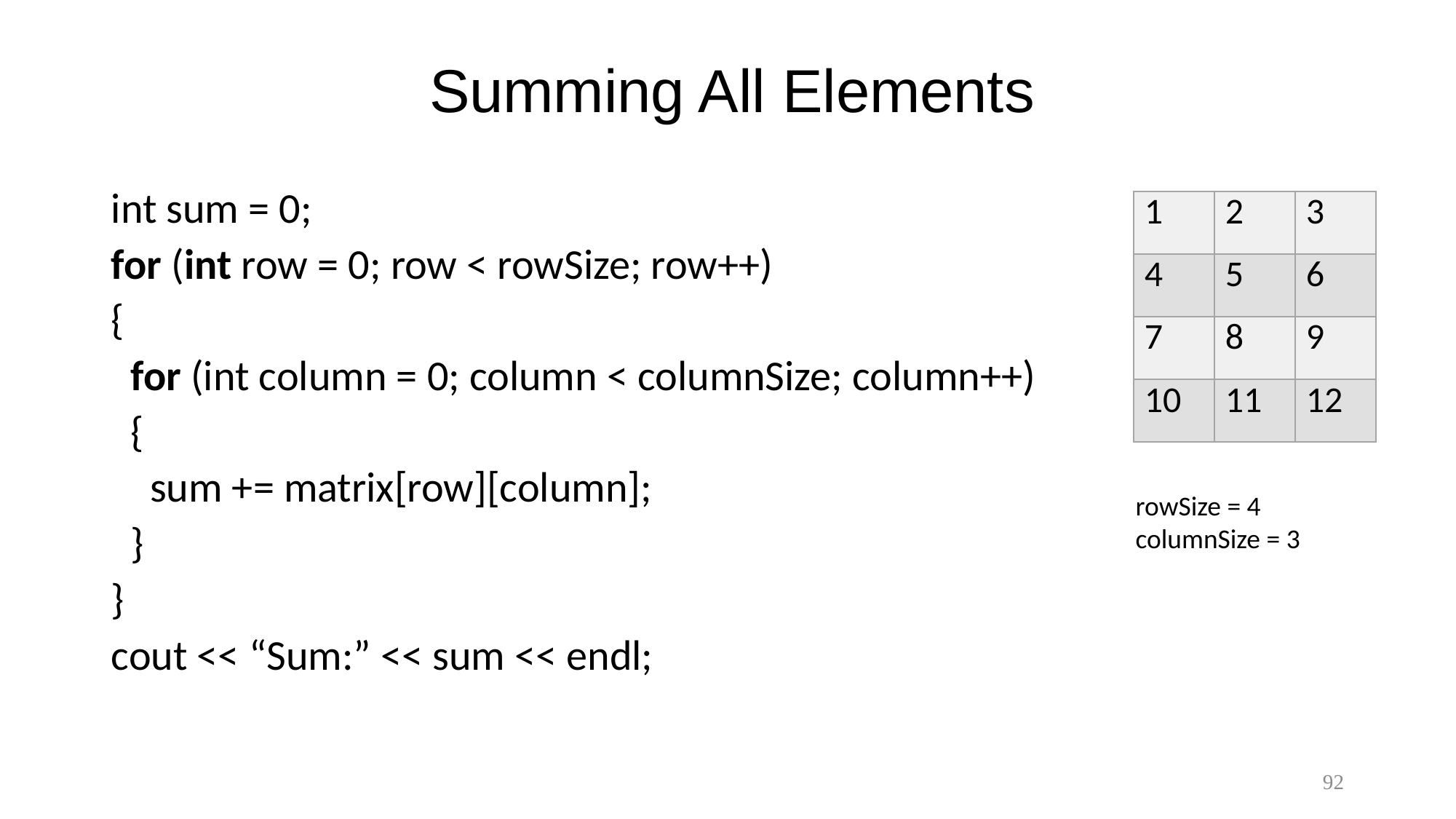

# Summing All Elements
int sum = 0;
for (int row = 0; row < rowSize; row++)
{
  for (int column = 0; column < columnSize; column++)
  {
    sum += matrix[row][column];
  }
}
cout << “Sum:” << sum << endl;
| 1 | 2 | 3 |
| --- | --- | --- |
| 4 | 5 | 6 |
| 7 | 8 | 9 |
| 10 | 11 | 12 |
rowSize = 4
columnSize = 3
92